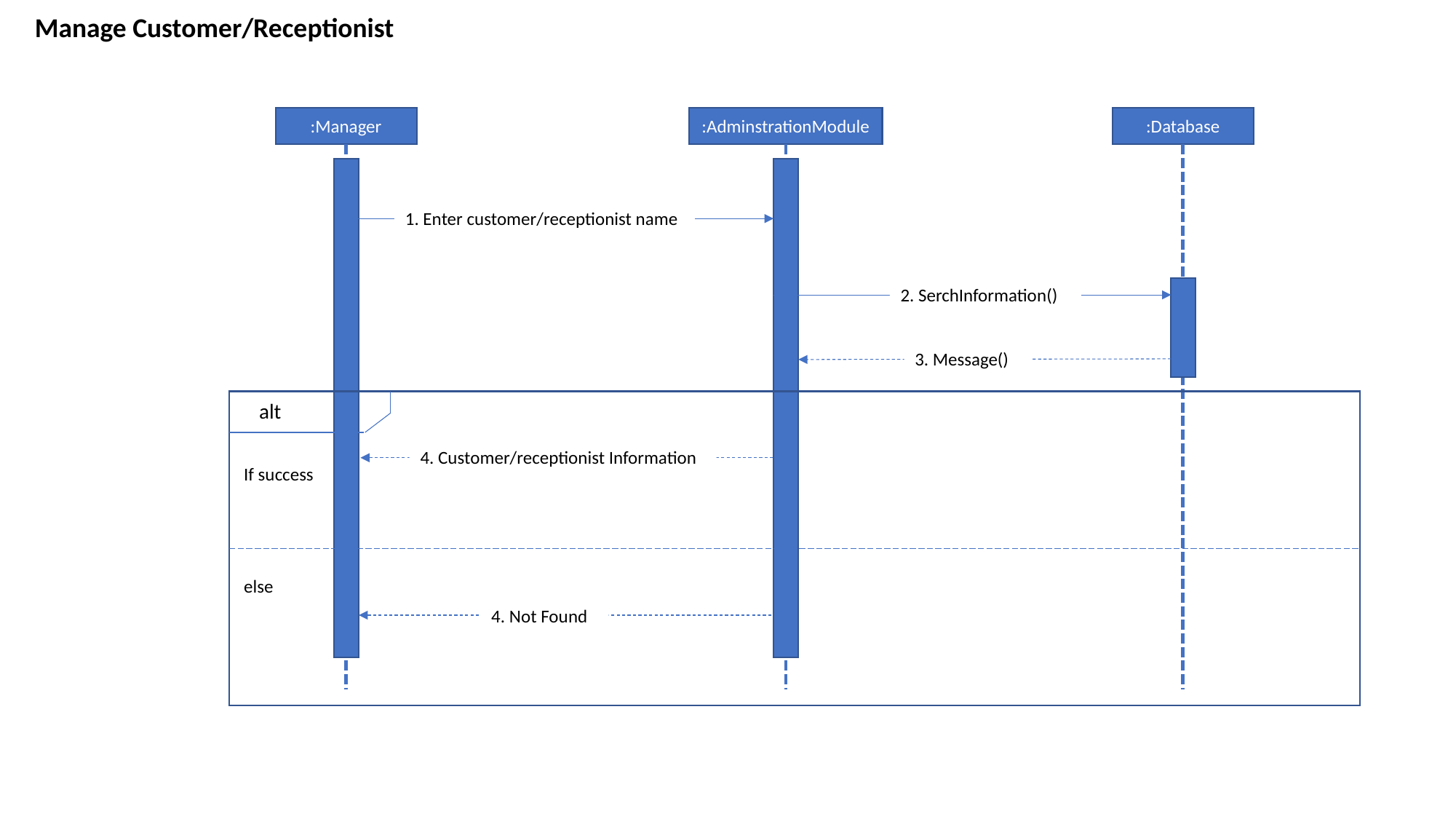

Manage Customer/Receptionist
:Manager
:AdminstrationModule
:Database

1. Enter customer/receptionist name
2. SerchInformation()

3. Message()

alt
4. Customer/receptionist Information
If success
else
4. Not Found